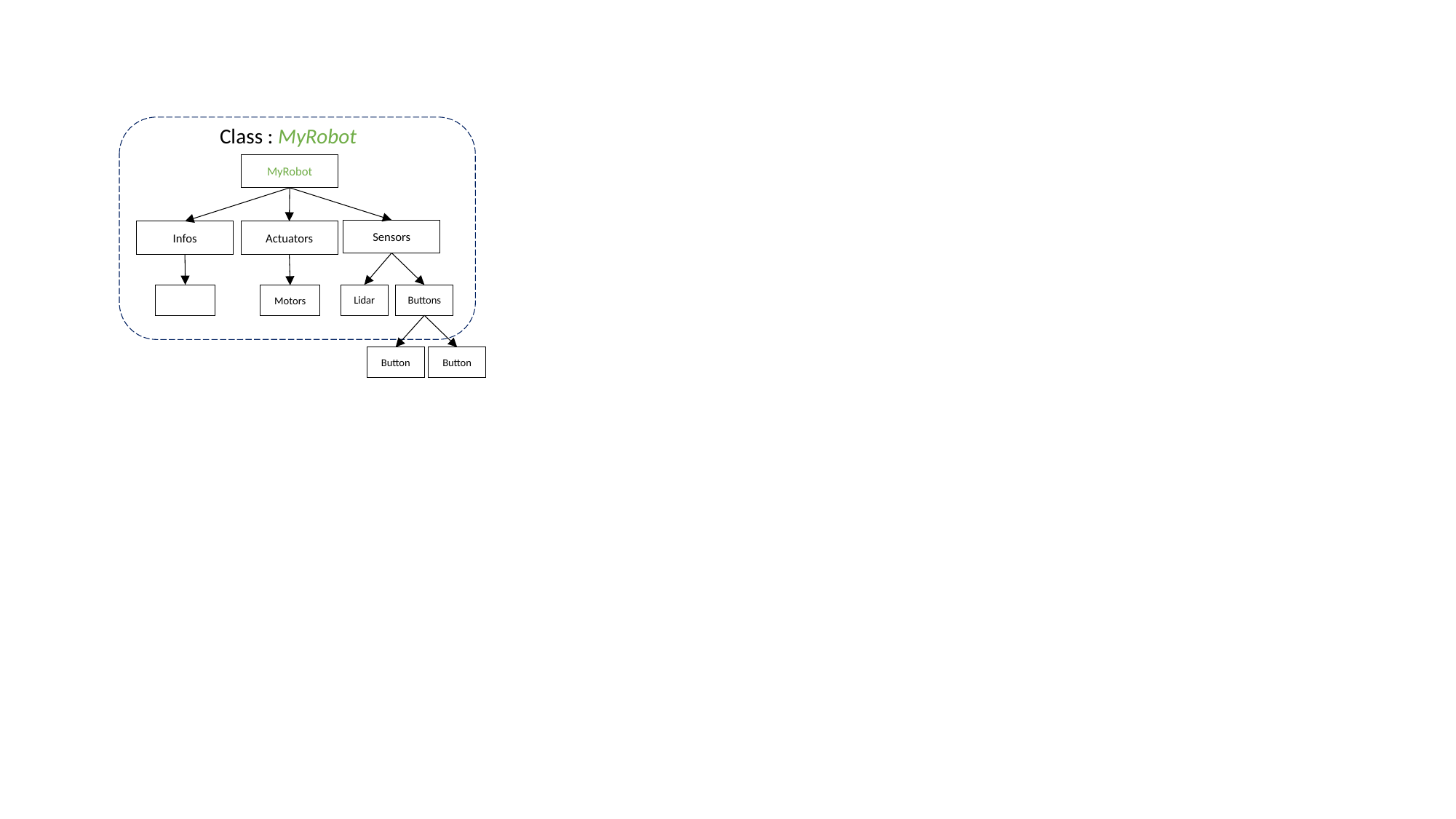

Class : MyRobot
Lidar
Buttons

Motors
MyRobot
Sensors
Infos
Actuators
Button
Button